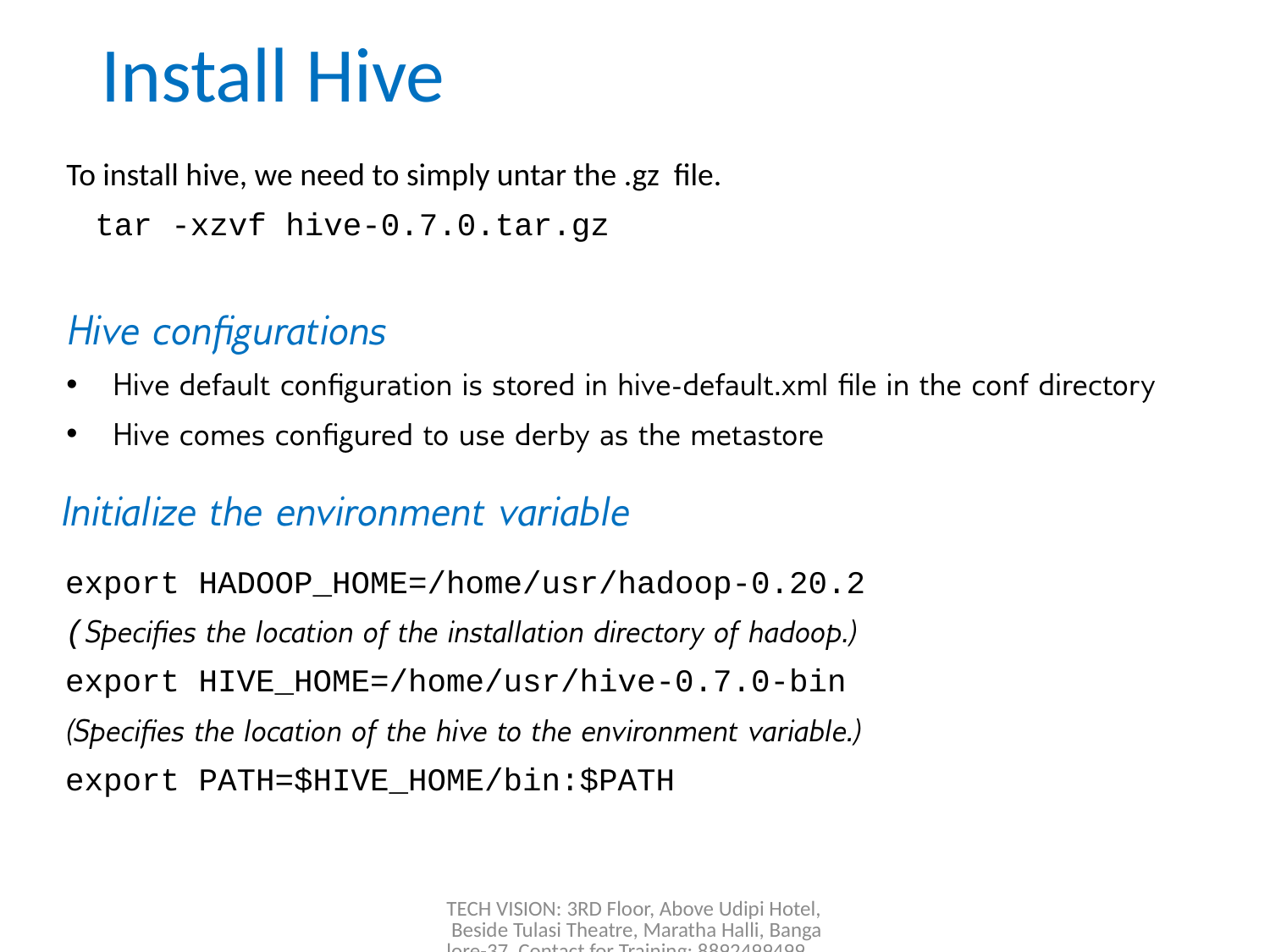

# Install Hive
To install hive, we need to simply untar the .gz  file.
    tar -xzvf hive-0.7.0.tar.gz

Hive configurations
Hive default configuration is stored in hive-default.xml file in the conf directory
Hive comes configured to use derby as the metastore

export HADOOP_HOME=/home/usr/hadoop-0.20.2
(Specifies the location of the installation directory of hadoop.)
export HIVE_HOME=/home/usr/hive-0.7.0-bin
(Specifies the location of the hive to the environment variable.)
export PATH=$HIVE_HOME/bin:$PATH

Initialize the environment variable
TECH VISION: 3RD Floor, Above Udipi Hotel, Beside Tulasi Theatre, Maratha Halli, Bangalore-37, Contact for Training: 8892499499, 8867662564